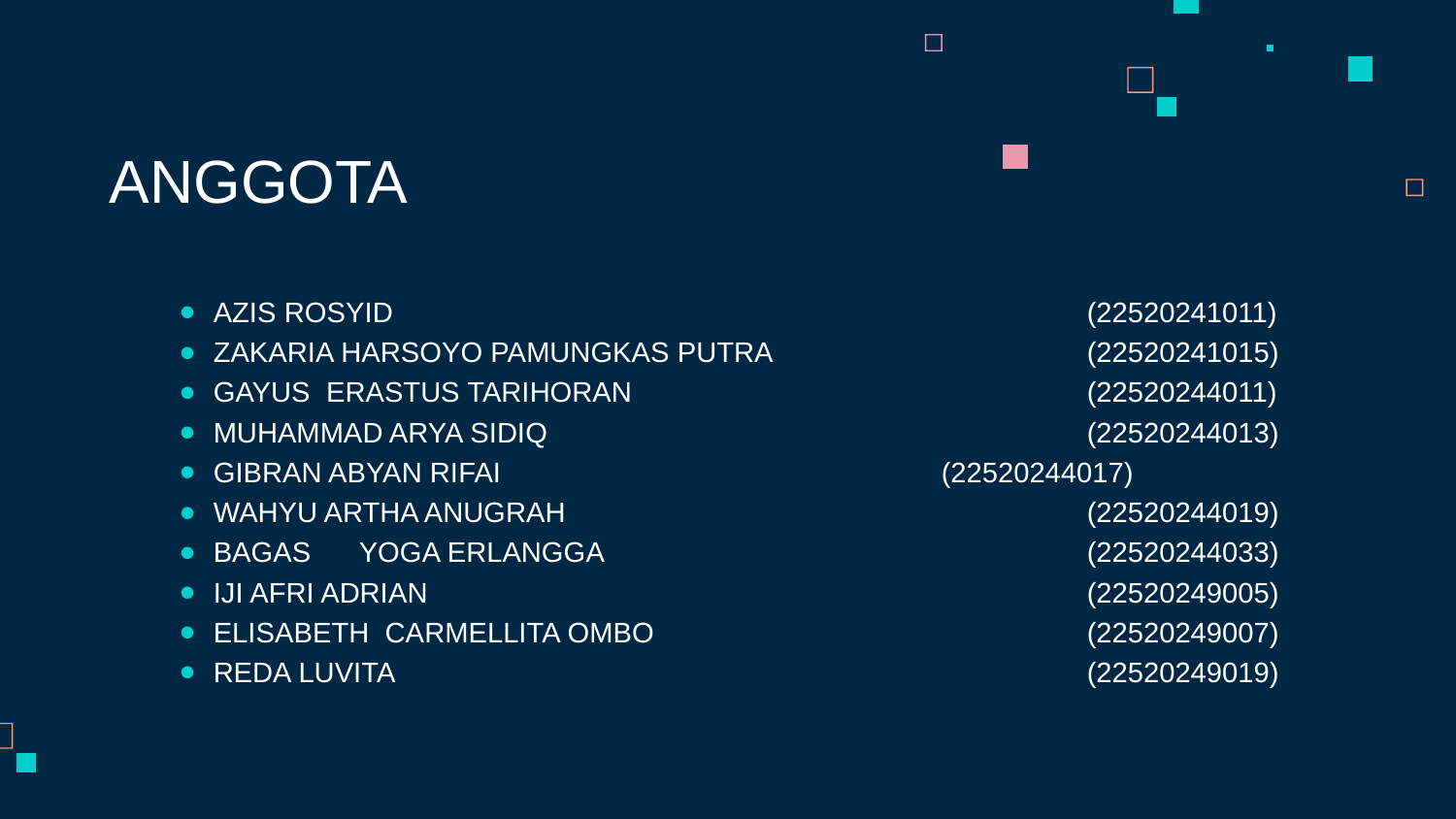

# ANGGOTA

AZIS ROSYID					(22520241011)
ZAKARIA HARSOYO PAMUNGKAS PUTRA			(22520241015)
GAYUS  ERASTUS TARIHORAN				(22520244011)
MUHAMMAD ARYA SIDIQ				(22520244013)
GIBRAN ABYAN RIFAI				(22520244017)
WAHYU ARTHA ANUGRAH				(22520244019)
BAGAS 	YOGA ERLANGGA				(22520244033)
IJI AFRI ADRIAN					(22520249005)
ELISABETH  CARMELLITA OMBO			(22520249007)
REDA LUVITA					(22520249019)